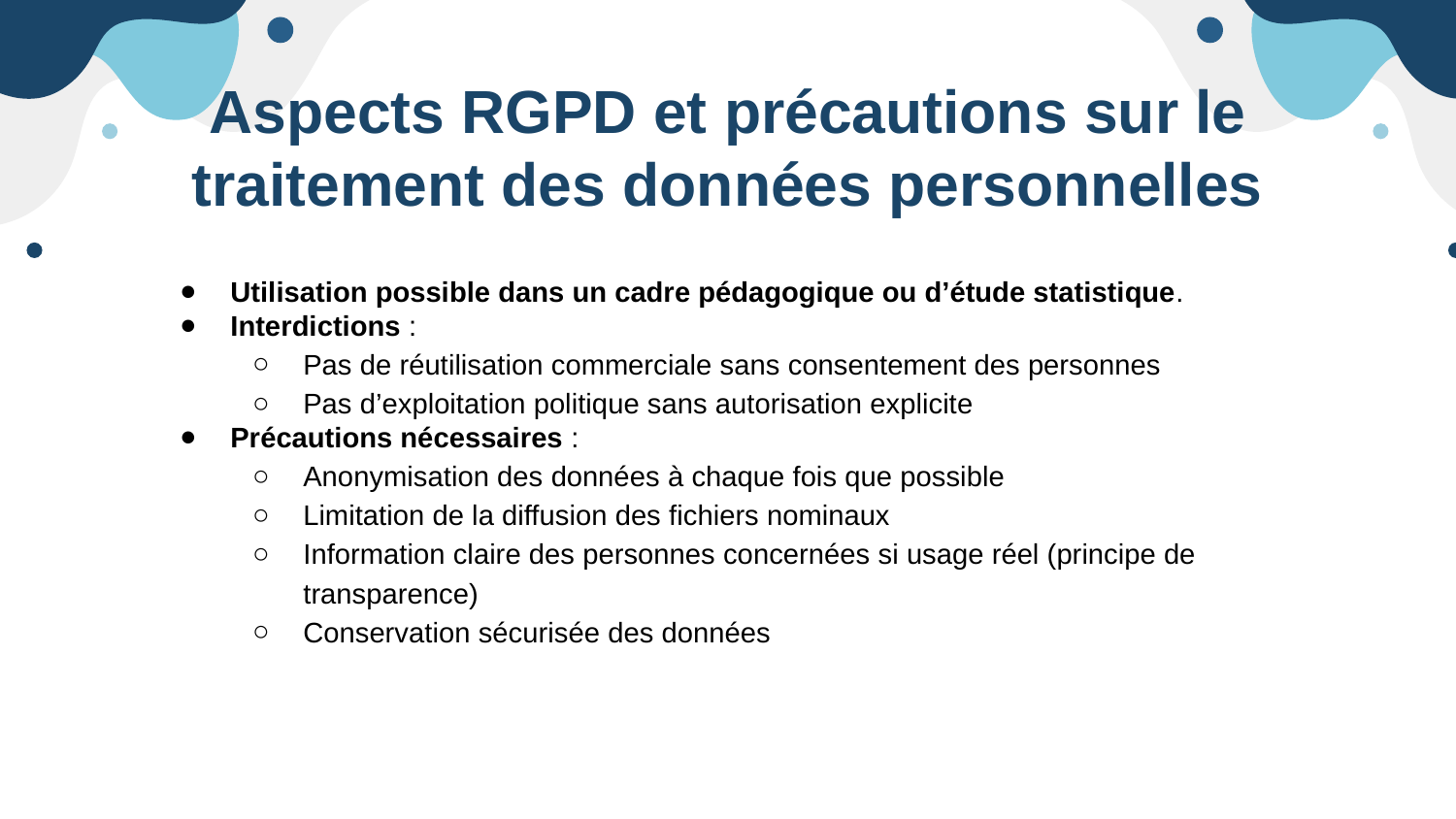

# Aspects RGPD et précautions sur le traitement des données personnelles
Utilisation possible dans un cadre pédagogique ou d’étude statistique.
Interdictions :
Pas de réutilisation commerciale sans consentement des personnes
Pas d’exploitation politique sans autorisation explicite
Précautions nécessaires :
Anonymisation des données à chaque fois que possible
Limitation de la diffusion des fichiers nominaux
Information claire des personnes concernées si usage réel (principe de transparence)
Conservation sécurisée des données